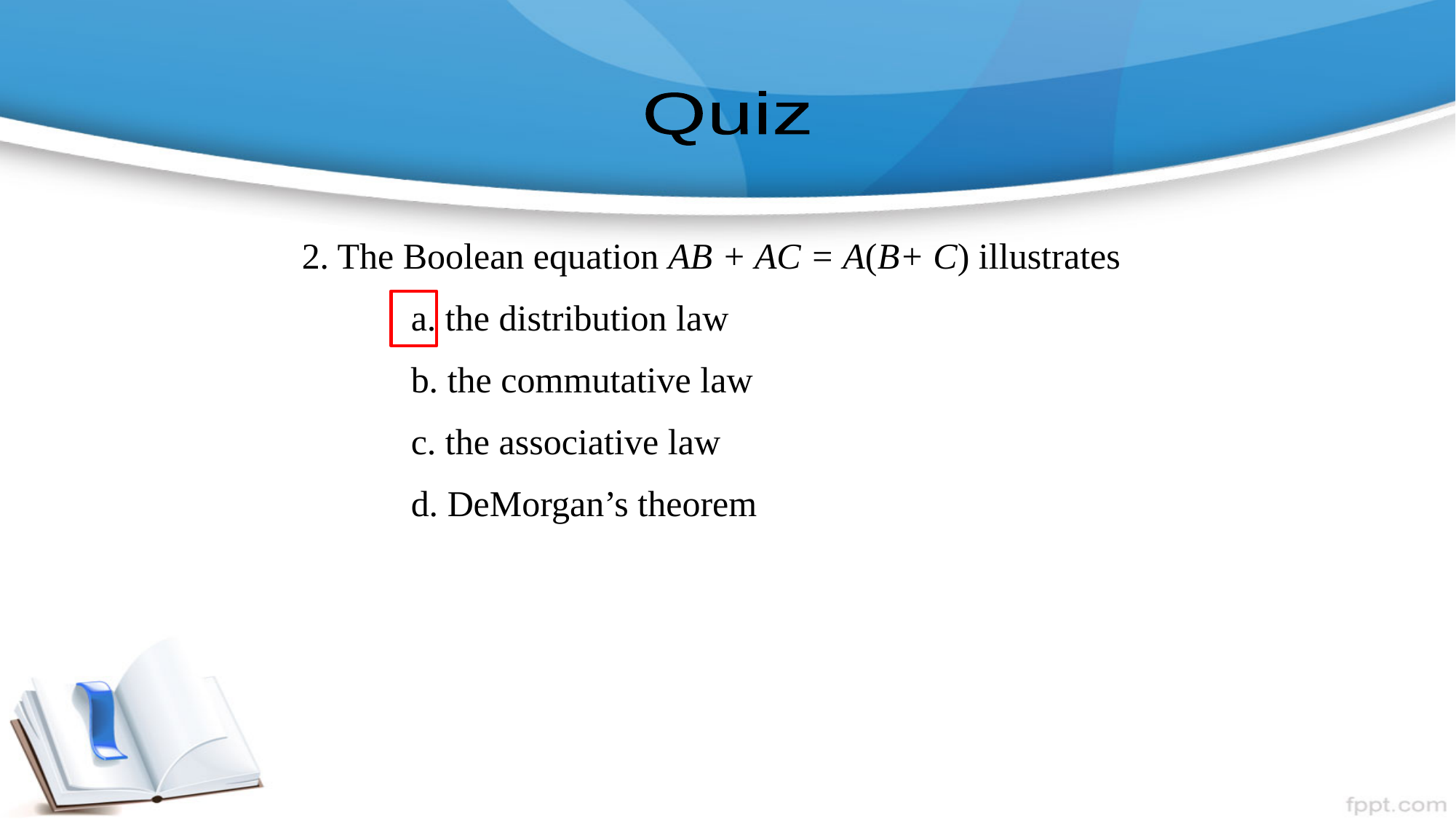

Quiz
2. The Boolean equation AB + AC = A(B+ C) illustrates
	a. the distribution law
	b. the commutative law
	c. the associative law
	d. DeMorgan’s theorem